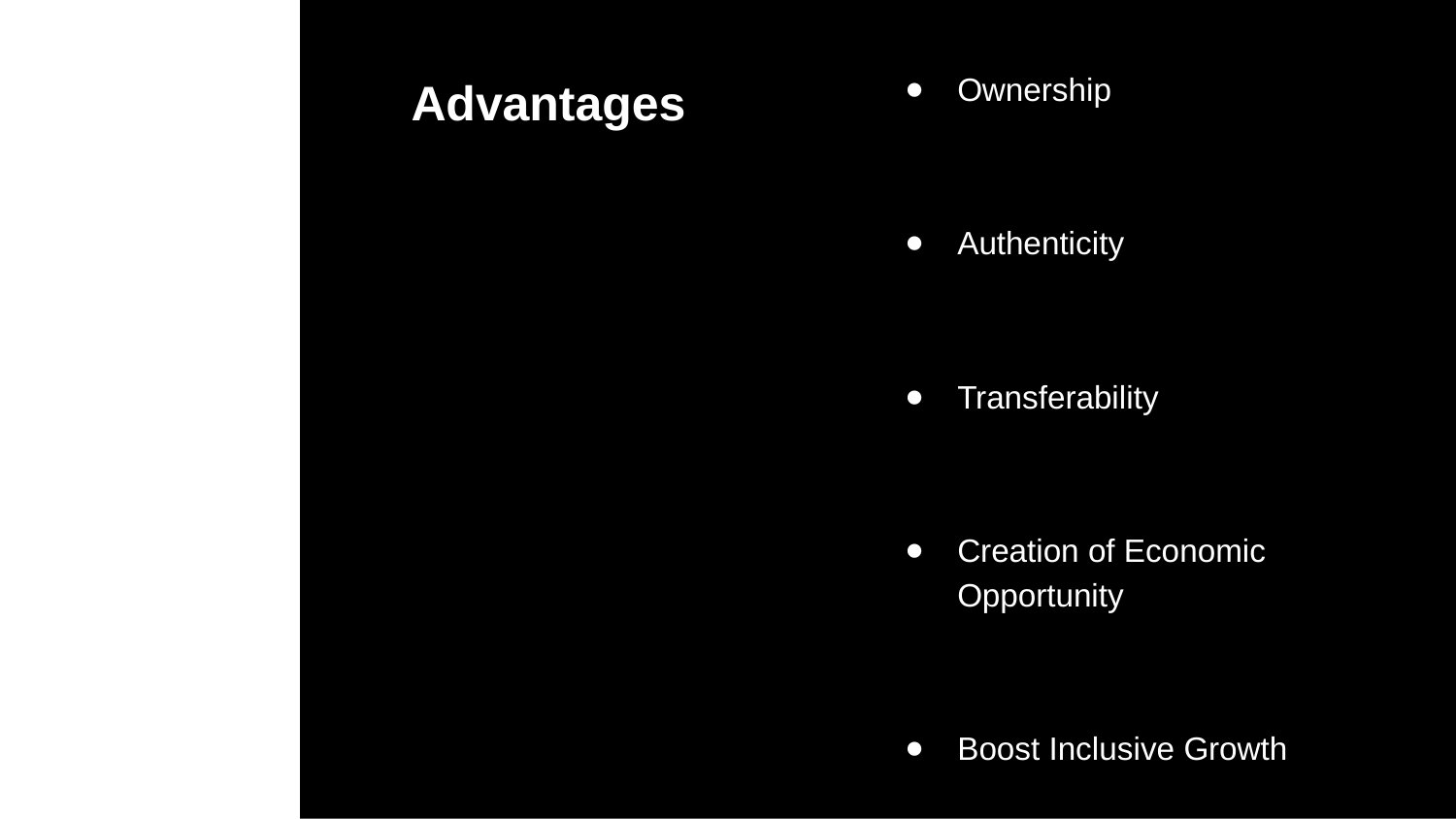

Advantages
Ownership

Authenticity

Transferability

Creation of Economic Opportunity

Boost Inclusive Growth